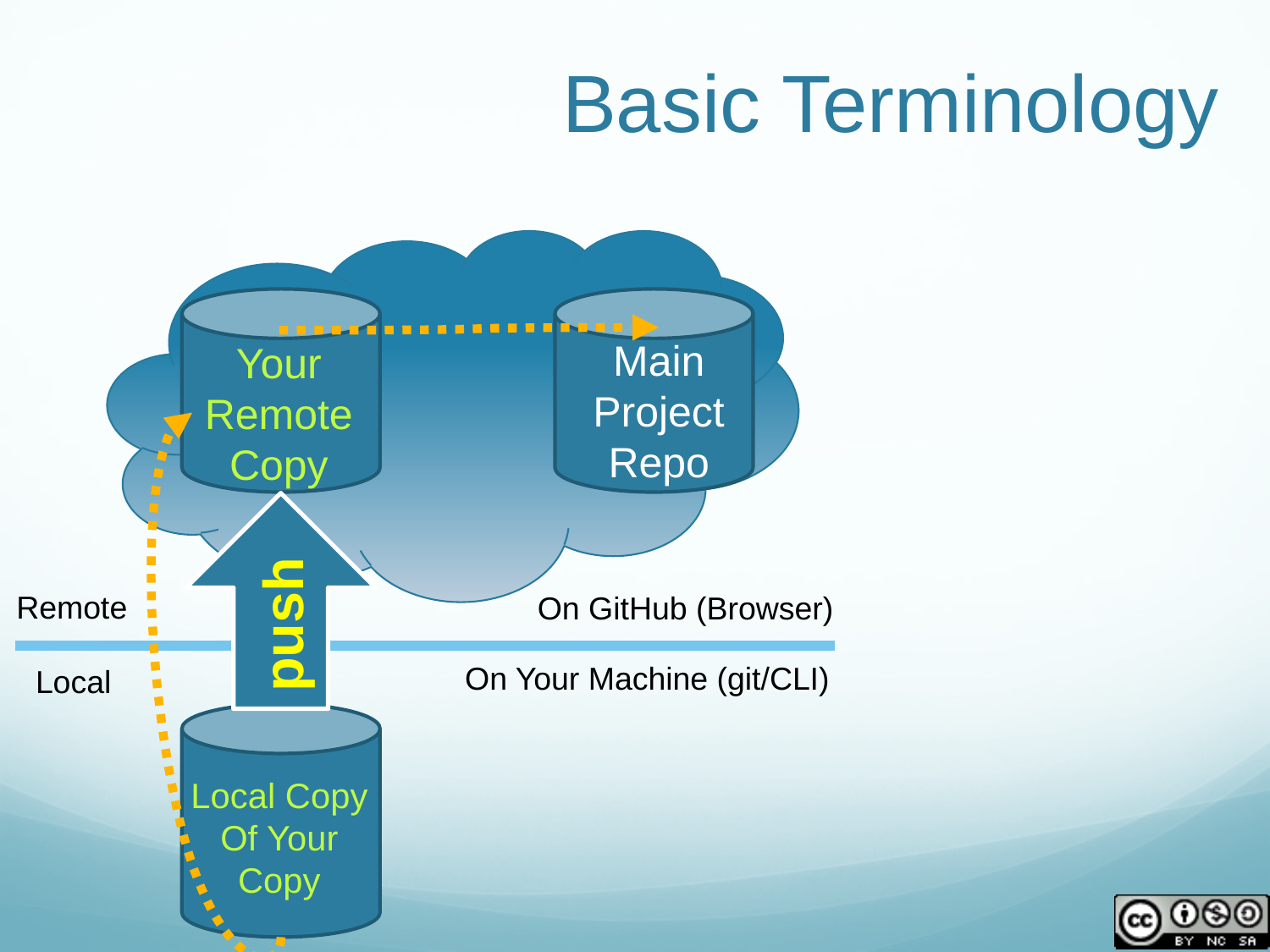

# Basic Terminology

Main
Project
Repo
Your
Remote
Copy
push
Remote
On GitHub (Browser)
On Your Machine (git/CLI)
Local

Local Copy
Of Your
Copy